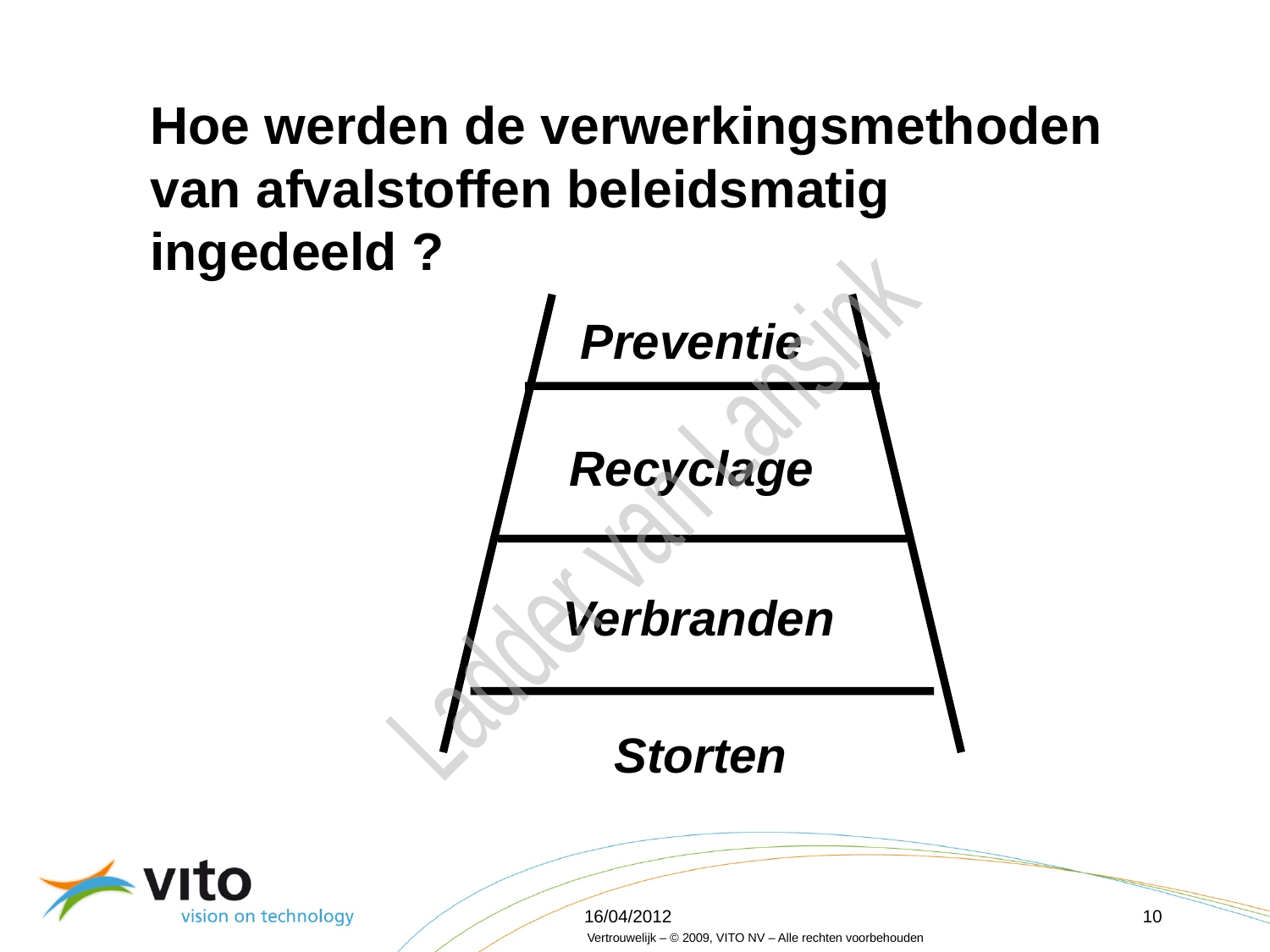

Hoe werden de verwerkingsmethoden van afvalstoffen beleidsmatig ingedeeld ?

Preventie
Recyclage
Ladder van Lansink
Verbranden
Storten
16/04/2012
10